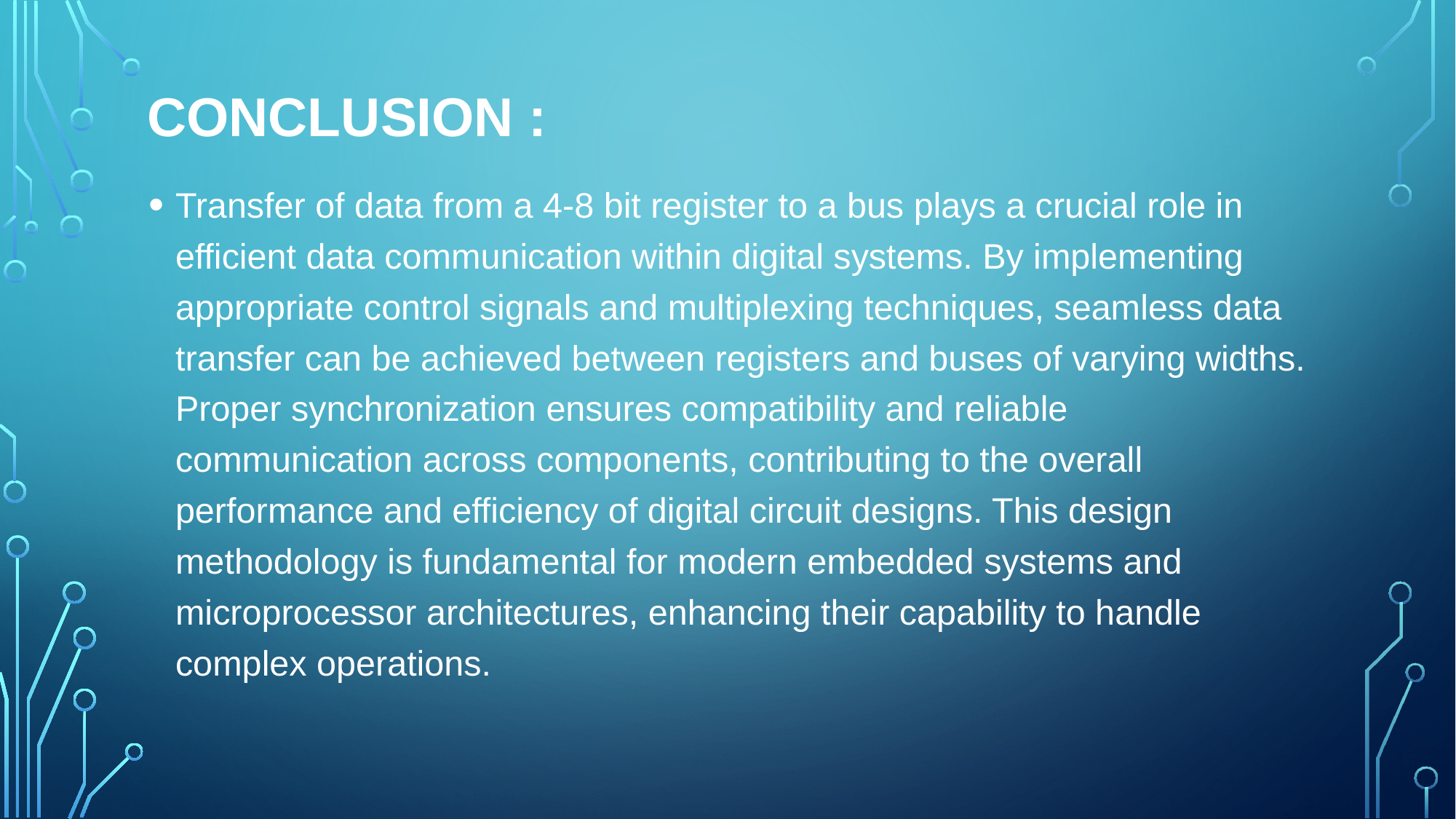

# Conclusion :
Transfer of data from a 4-8 bit register to a bus plays a crucial role in efficient data communication within digital systems. By implementing appropriate control signals and multiplexing techniques, seamless data transfer can be achieved between registers and buses of varying widths. Proper synchronization ensures compatibility and reliable communication across components, contributing to the overall performance and efficiency of digital circuit designs. This design methodology is fundamental for modern embedded systems and microprocessor architectures, enhancing their capability to handle complex operations.